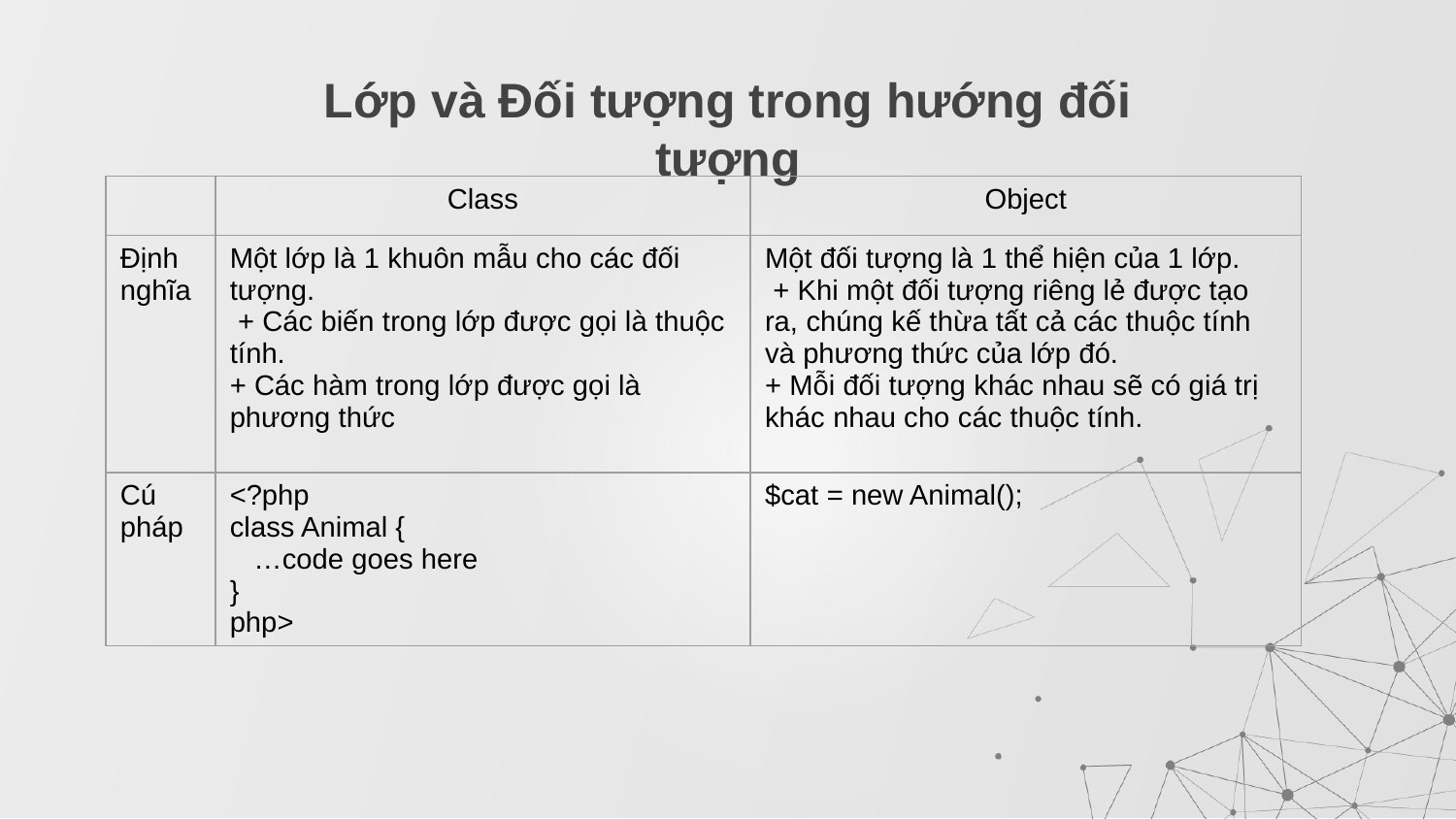

# Lớp và Đối tượng trong hướng đối tượng
|  | Class | Object |
| --- | --- | --- |
| Định nghĩa | Một lớp là 1 khuôn mẫu cho các đối tượng. + Các biến trong lớp được gọi là thuộc tính. + Các hàm trong lớp được gọi là phương thức | Một đối tượng là 1 thể hiện của 1 lớp. + Khi một đối tượng riêng lẻ được tạo ra, chúng kế thừa tất cả các thuộc tính và phương thức của lớp đó. + Mỗi đối tượng khác nhau sẽ có giá trị khác nhau cho các thuộc tính. |
| Cú pháp | <?php class Animal { …code goes here } php> | $cat = new Animal(); |